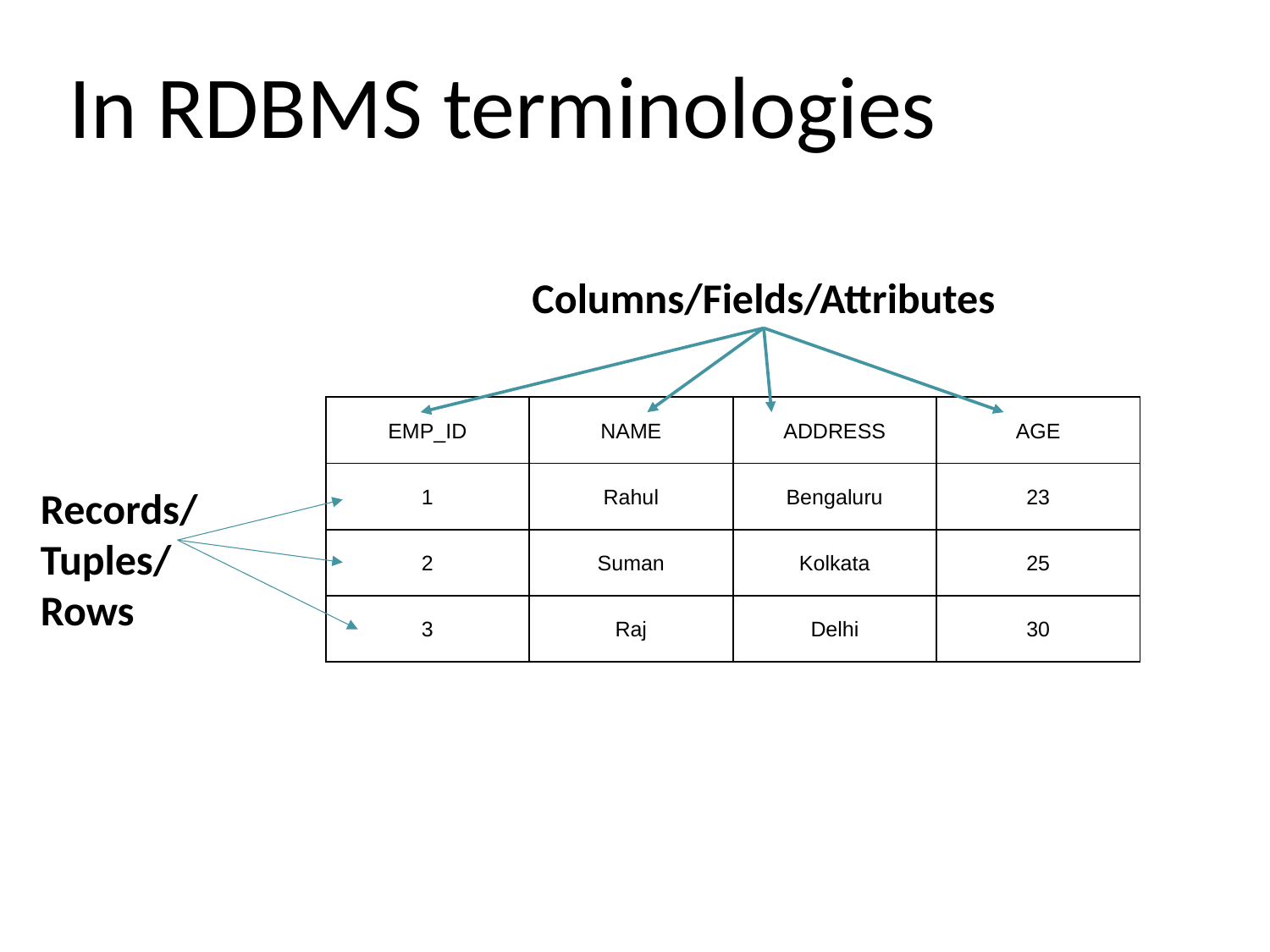

# In RDBMS terminologies
Columns/Fields/Attributes
| EMP\_ID | NAME | ADDRESS | AGE |
| --- | --- | --- | --- |
| 1 | Rahul | Bengaluru | 23 |
| 2 | Suman | Kolkata | 25 |
| 3 | Raj | Delhi | 30 |
Records/
Tuples/
Rows